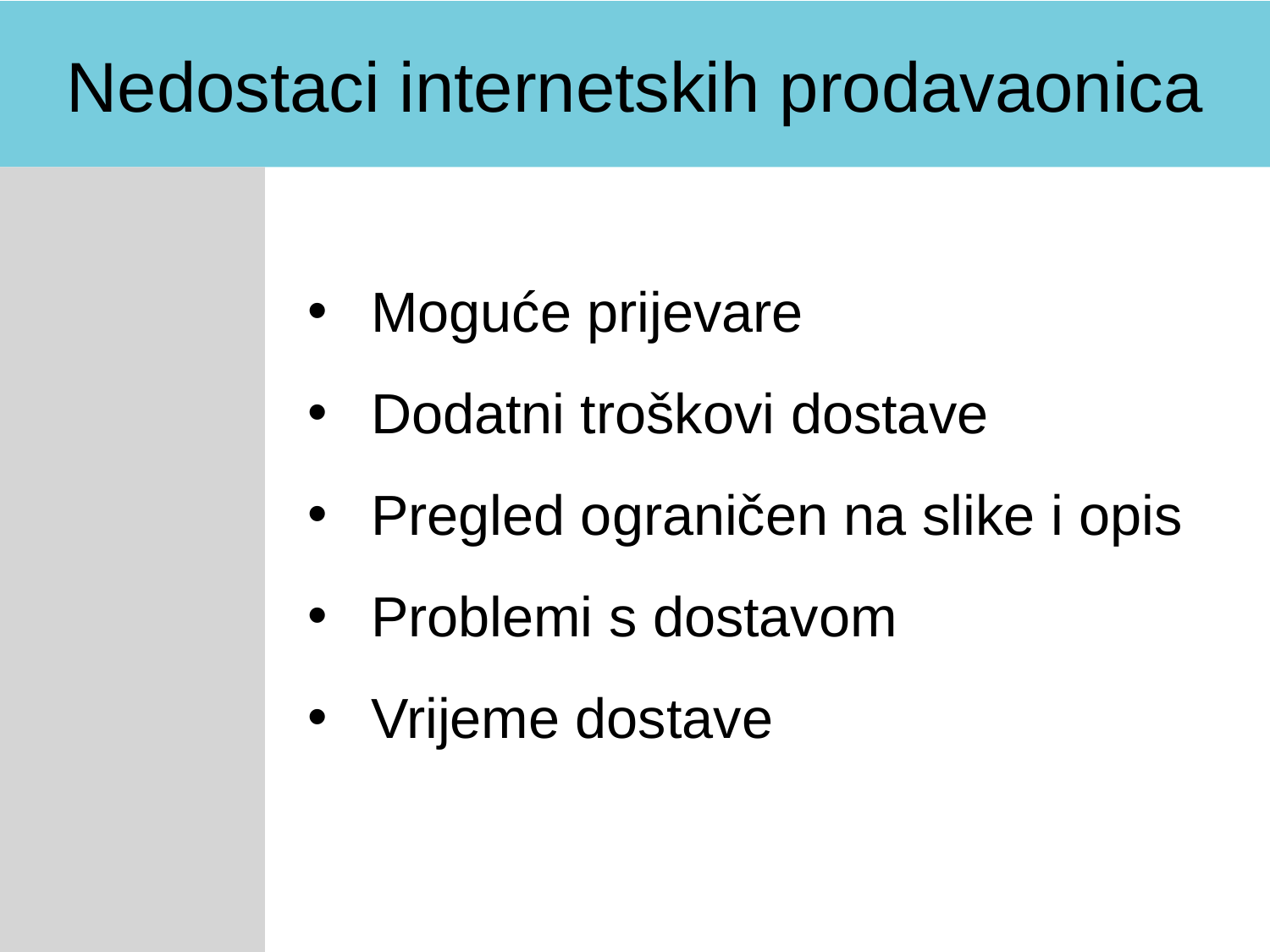

Nedostaci internetskih prodavaonica

Moguće prijevare
Dodatni troškovi dostave
Pregled ograničen na slike i opis
Problemi s dostavom
Vrijeme dostave